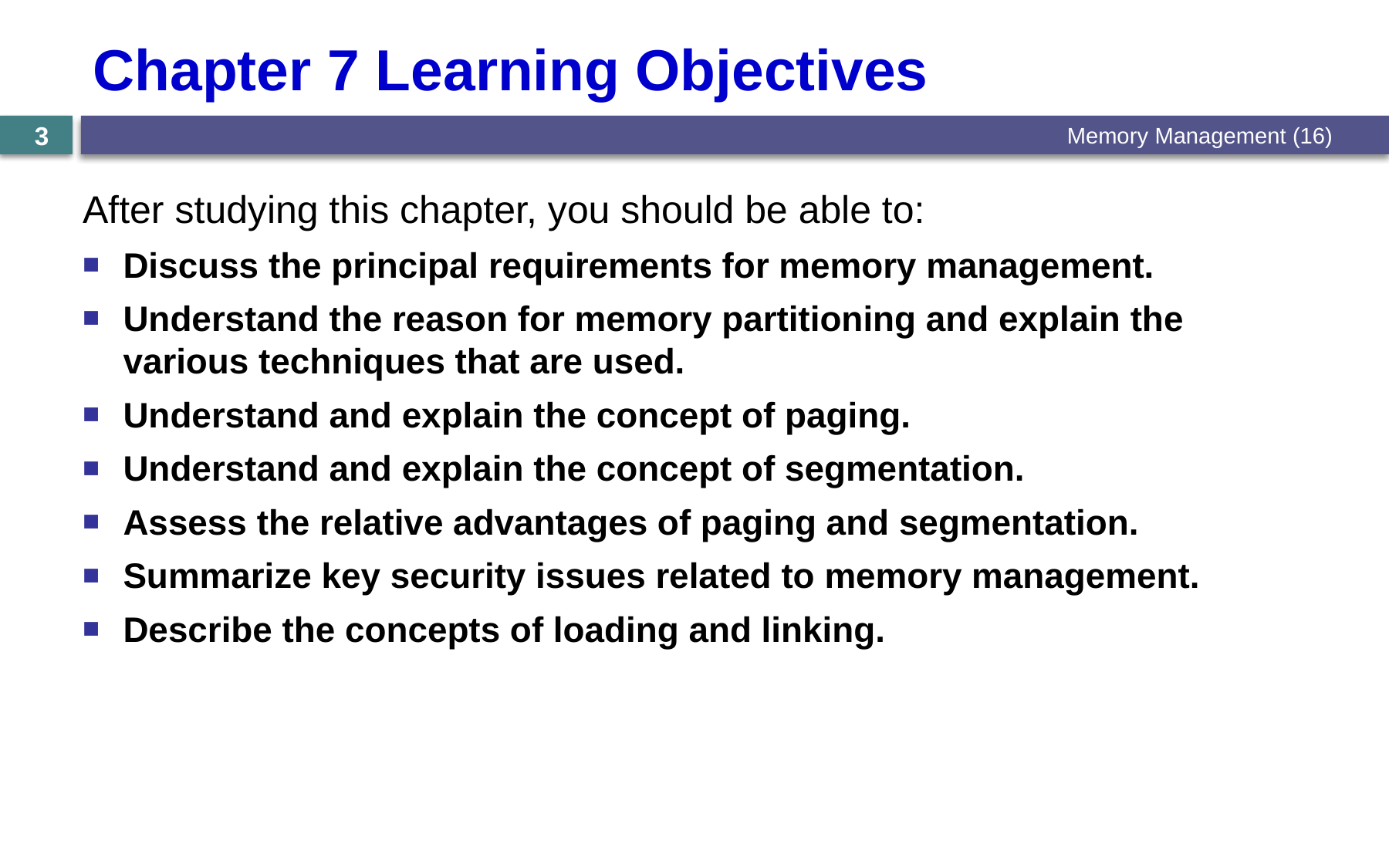

# Chapter 7 Learning Objectives
Memory Management (16)
3
After studying this chapter, you should be able to:
Discuss the principal requirements for memory management.
Understand the reason for memory partitioning and explain the various techniques that are used.
Understand and explain the concept of paging.
Understand and explain the concept of segmentation.
Assess the relative advantages of paging and segmentation.
Summarize key security issues related to memory management.
Describe the concepts of loading and linking.